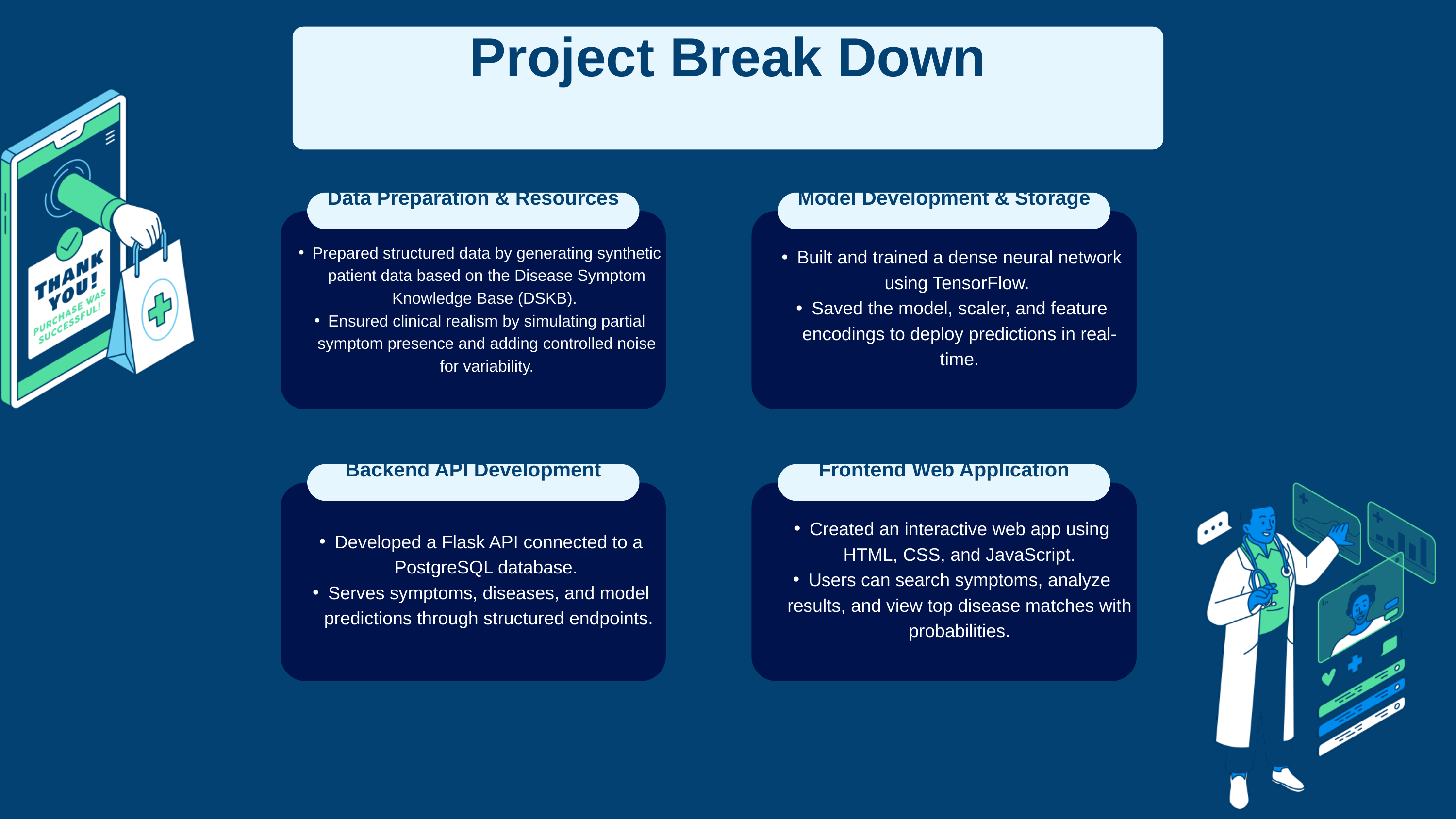

Project Break Down

Data Preparation & Resources

Model Development & Storage

Prepared structured data by generating synthetic patient data based on the Disease Symptom Knowledge Base (DSKB).
Ensured clinical realism by simulating partial symptom presence and adding controlled noise for variability.

Built and trained a dense neural network using TensorFlow.
Saved the model, scaler, and feature encodings to deploy predictions in real-time.

Backend API Development

Frontend Web Application

Developed a Flask API connected to a PostgreSQL database.
Serves symptoms, diseases, and model predictions through structured endpoints.

Created an interactive web app using HTML, CSS, and JavaScript.
Users can search symptoms, analyze results, and view top disease matches with probabilities.